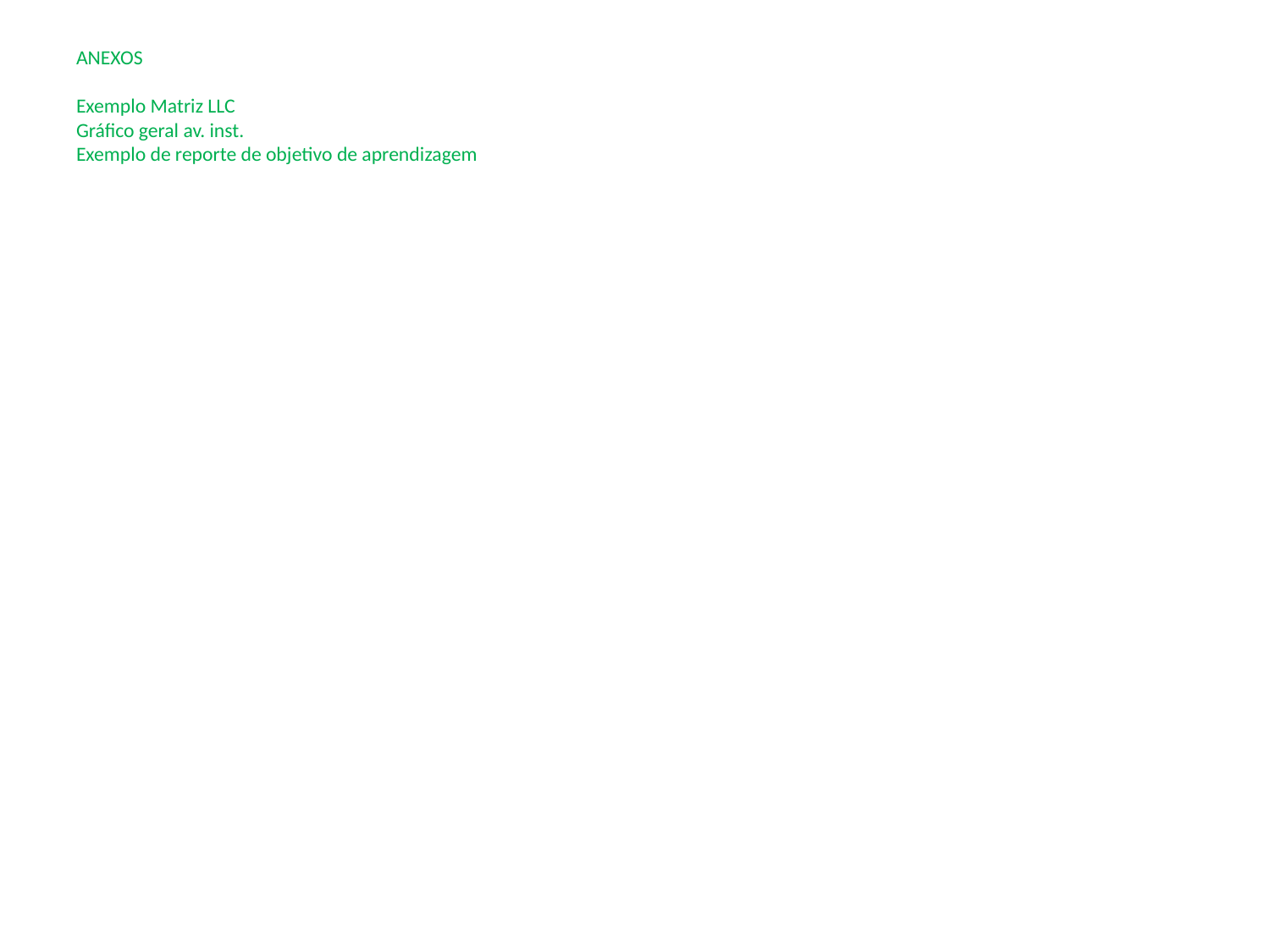

# ANEXOS Exemplo Matriz LLC Gráfico geral av. inst. Exemplo de reporte de objetivo de aprendizagem